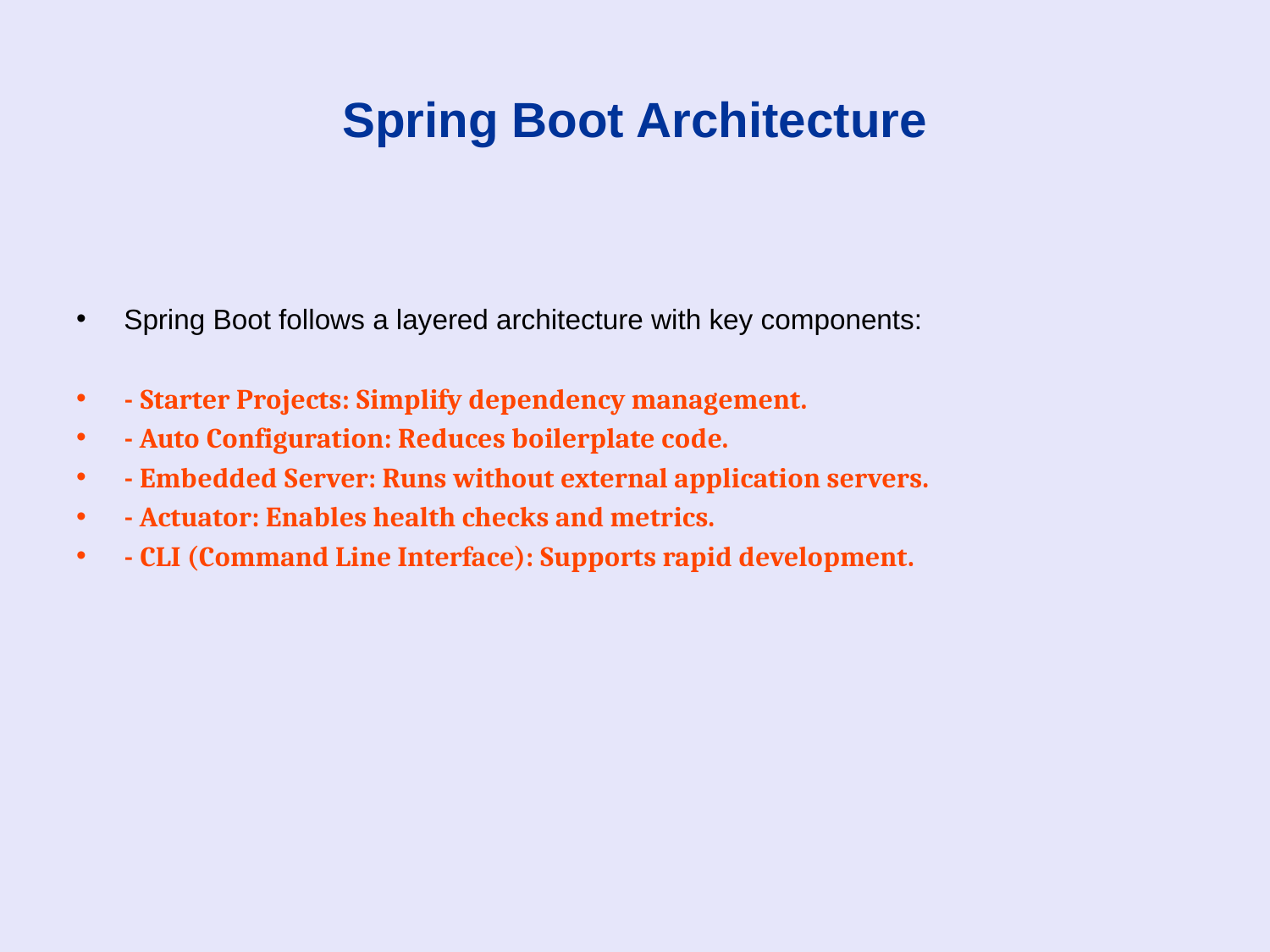

# Spring Boot Architecture

Spring Boot follows a layered architecture with key components:

- Starter Projects: Simplify dependency management.
- Auto Configuration: Reduces boilerplate code.
- Embedded Server: Runs without external application servers.
- Actuator: Enables health checks and metrics.
- CLI (Command Line Interface): Supports rapid development.